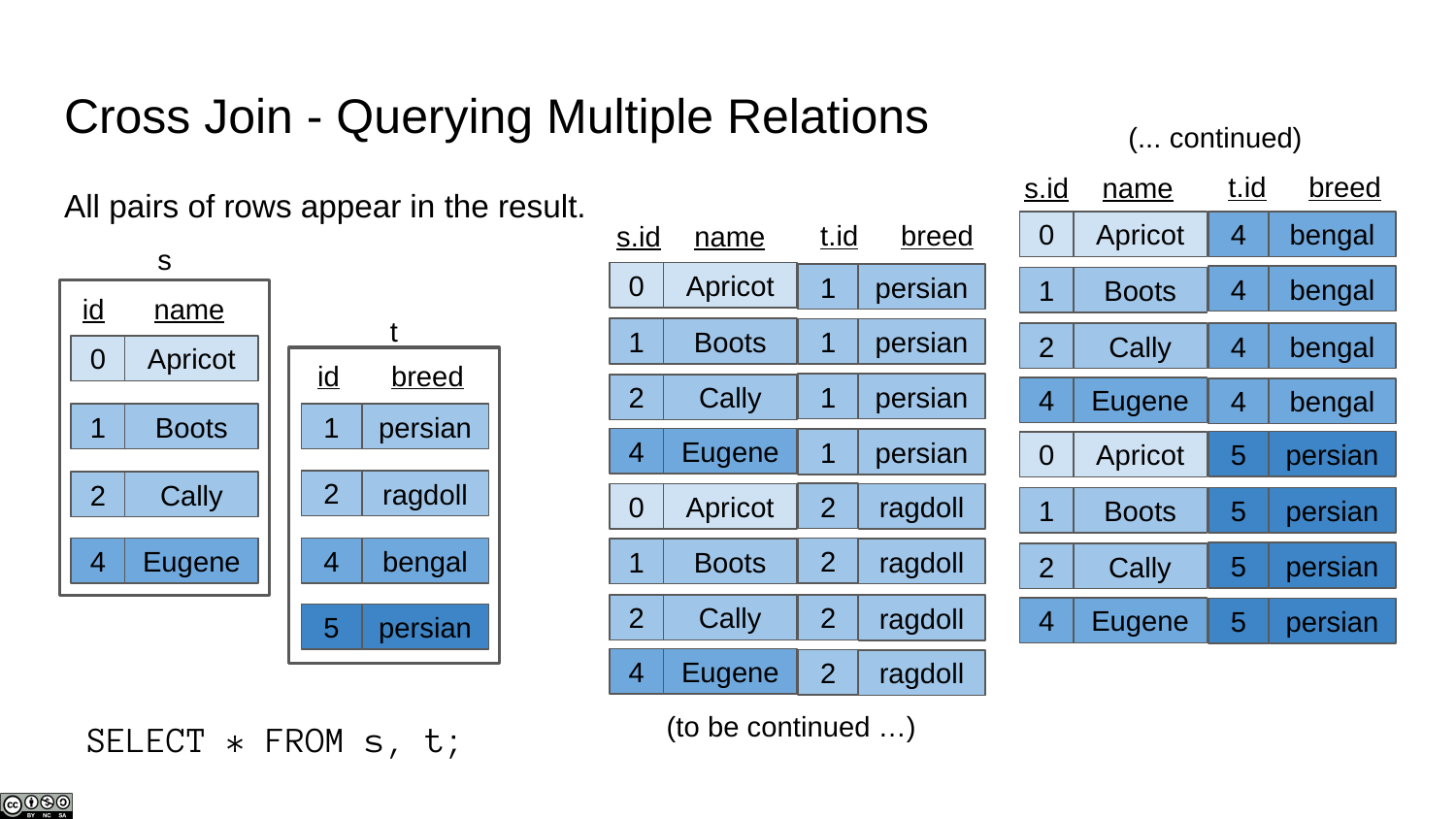

# Cross Join - Querying Multiple Relations
(... continued)
t.id
breed
s.id
name
All pairs of rows appear in the result.
t.id
breed
s.id
name
0
Apricot
4
bengal
s
0
Apricot
1
persian
4
bengal
1
Boots
id
name

t
1
Boots
1
persian
4
bengal
2
Cally
0
Apricot
breed
id

1
persian
2
Cally
4
Eugene
4
bengal
1
Boots
1
persian
4
Eugene
1
persian
5
persian
0
Apricot
2
ragdoll
2
Cally
2
ragdoll
0
Apricot
1
Boots
5
persian
4
Eugene
4
bengal
2
ragdoll
1
Boots
5
persian
2
Cally
2
Cally
2
ragdoll
4
Eugene
5
persian
5
persian
4
Eugene
2
ragdoll
(to be continued …)
SELECT * FROM s, t;